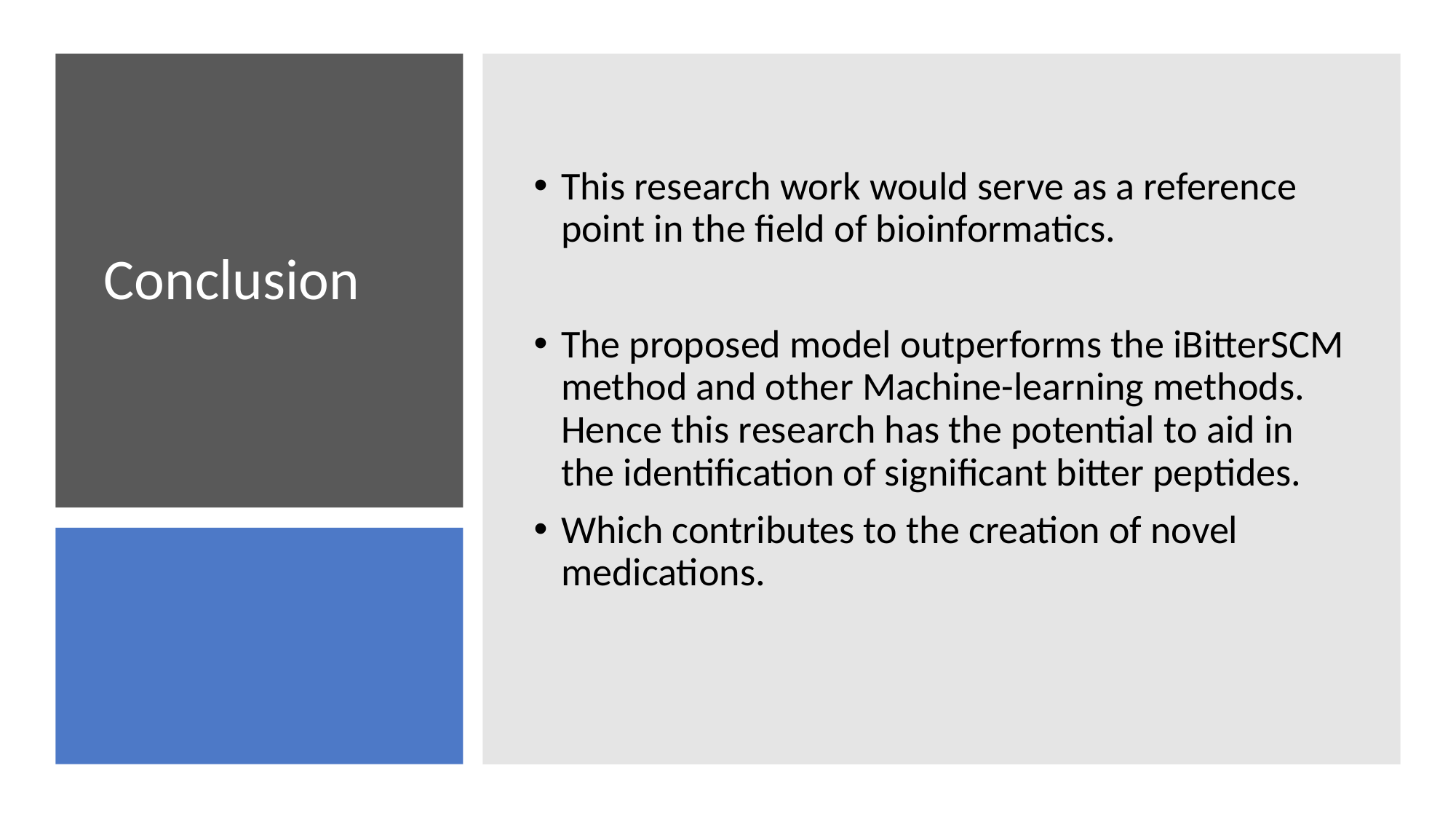

This research work would serve as a reference point in the field of bioinformatics.

The proposed model outperforms the iBitterSCM method and other Machine-learning methods. Hence this research has the potential to aid in the identification of significant bitter peptides.
Which contributes to the creation of novel medications.

# Conclusion